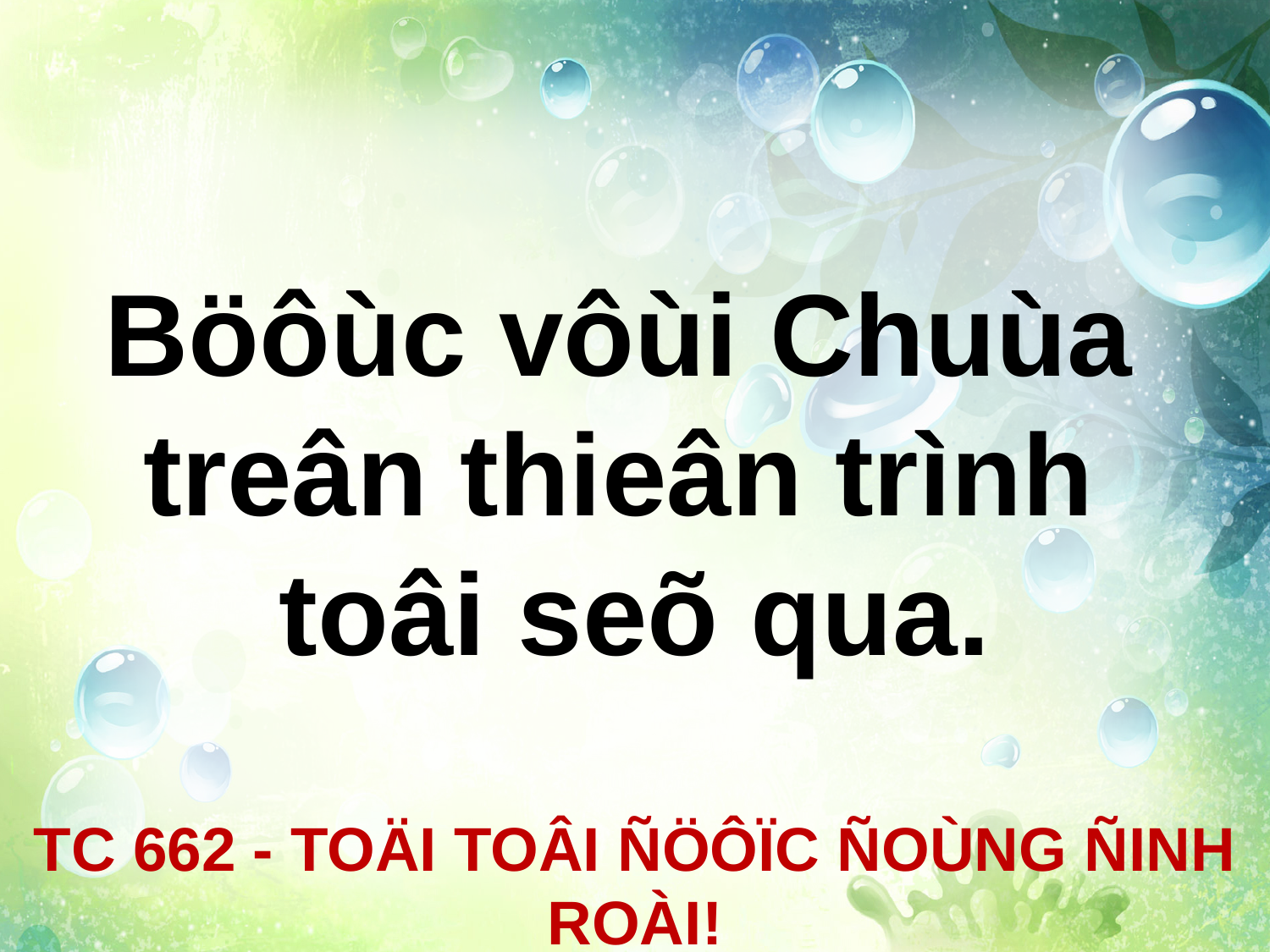

Böôùc vôùi Chuùa
treân thieân trình
toâi seõ qua.
TC 662 - TOÄI TOÂI ÑÖÔÏC ÑOÙNG ÑINH ROÀI!